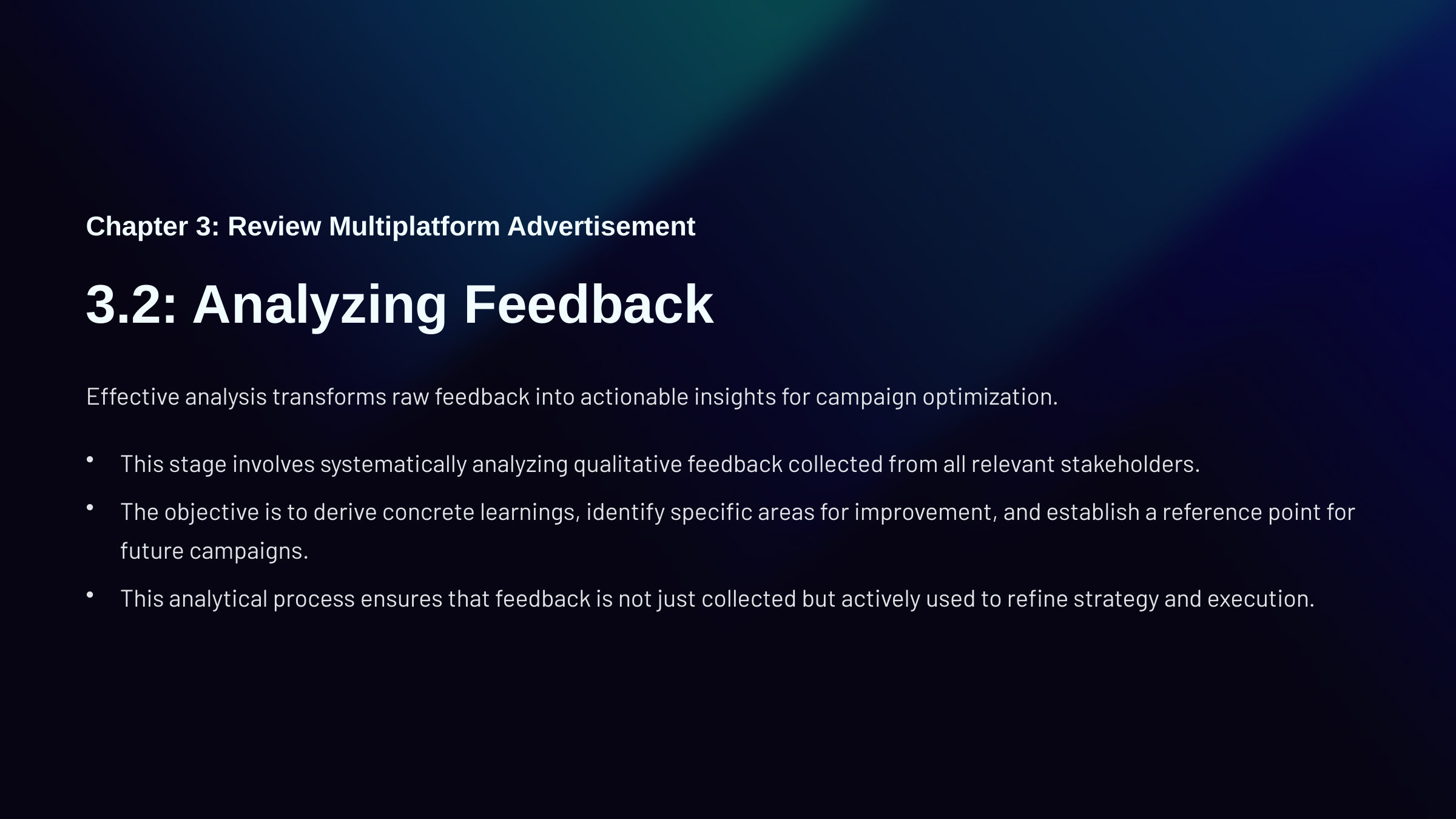

Chapter 3: Review Multiplatform Advertisement
3.2: Analyzing Feedback
Effective analysis transforms raw feedback into actionable insights for campaign optimization.
This stage involves systematically analyzing qualitative feedback collected from all relevant stakeholders.
The objective is to derive concrete learnings, identify specific areas for improvement, and establish a reference point for future campaigns.
This analytical process ensures that feedback is not just collected but actively used to refine strategy and execution.